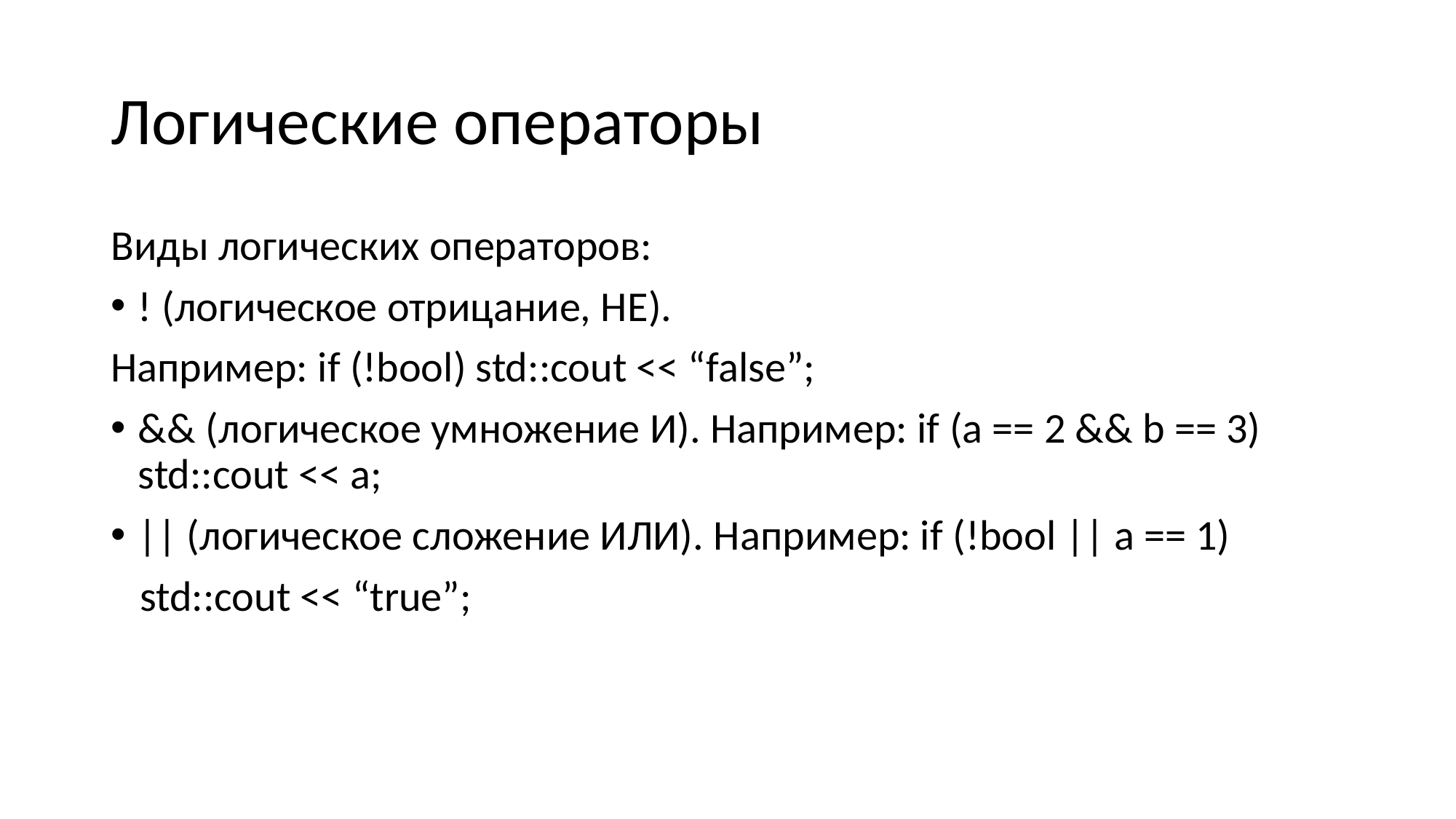

# Логические операторы
Виды логических операторов:
! (логическое отрицание, НЕ).
Например: if (!bool) std::cout << “false”;
&& (логическое умножение И). Например: if (a == 2 && b == 3) std::cout << a;
|| (логическое сложение ИЛИ). Например: if (!bool || a == 1)
   std::cout << “true”;